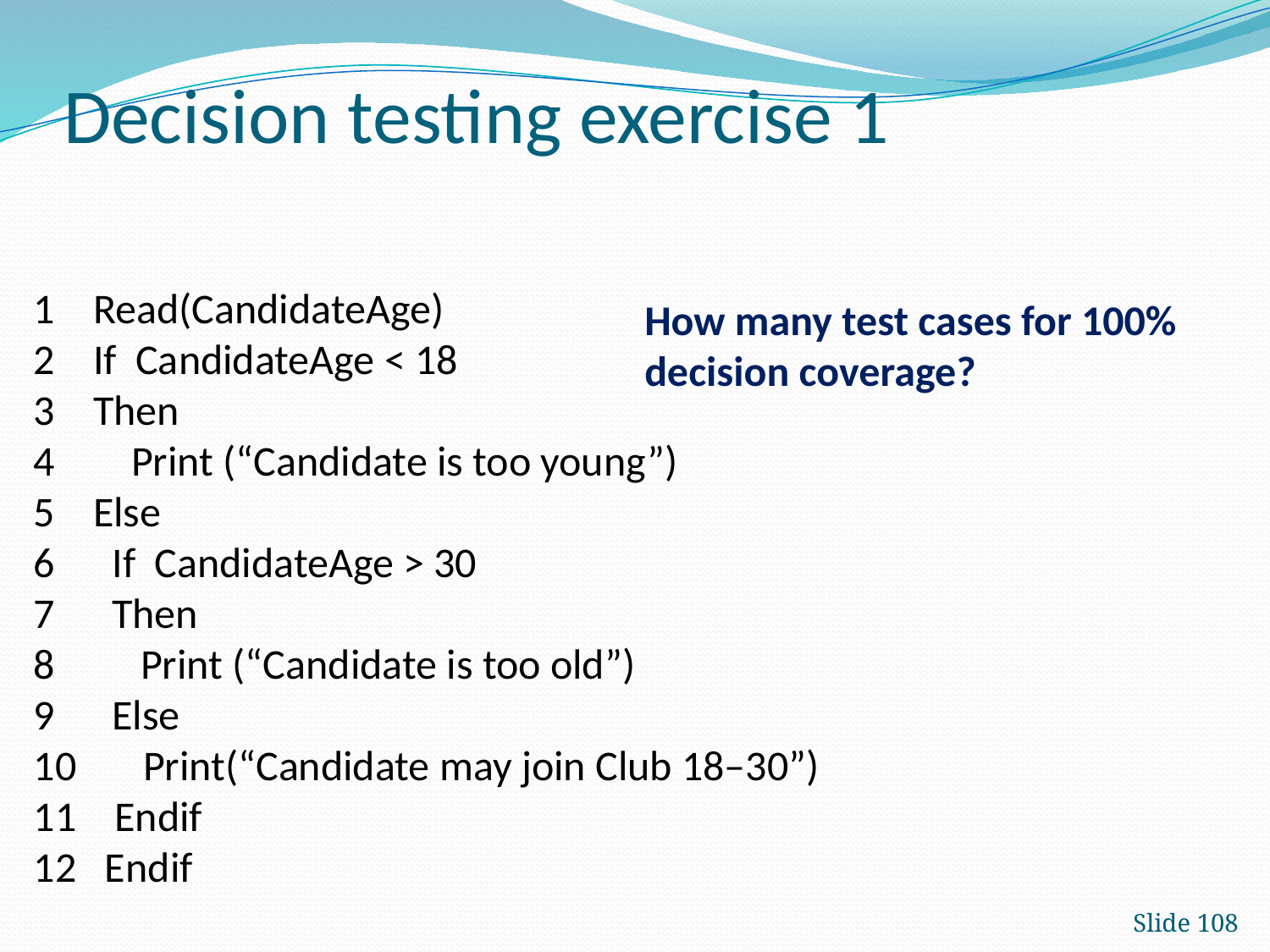

# Decision testing exercise 1
1    Read(CandidateAge)
2    If  CandidateAge < 18
3    Then
4        Print (“Candidate is too young”)
5    Else
6      If  CandidateAge > 30
7      Then
8         Print (“Candidate is too old”)
9      Else
10       Print(“Candidate may join Club 18–30”)
11    Endif
12   Endif
How many test cases for 100% decision coverage?
Slide 108